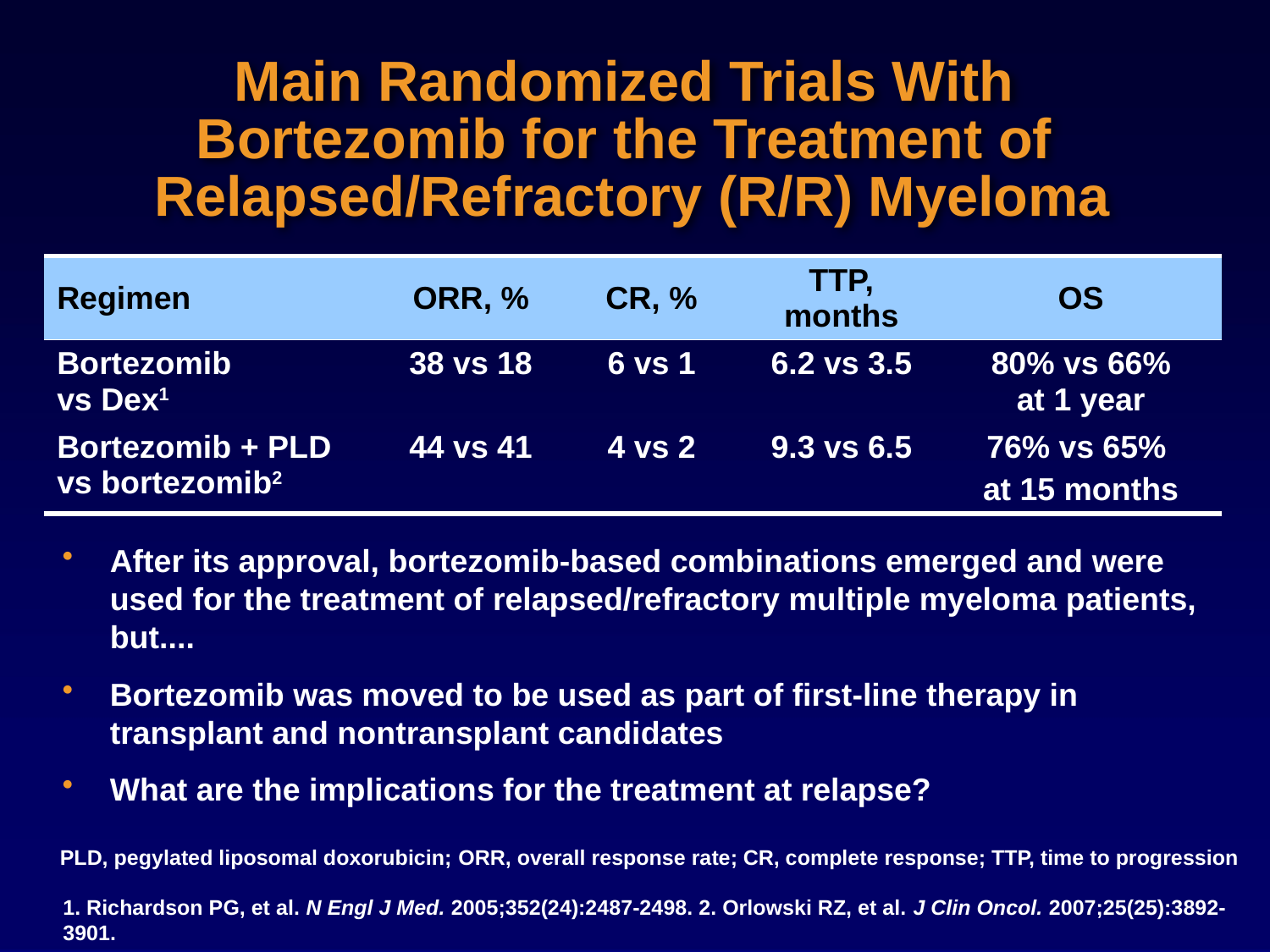

# Main Randomized Trials With Bortezomib for the Treatment of Relapsed/Refractory (R/R) Myeloma
| Regimen | ORR, % | CR, % | TTP, months | OS |
| --- | --- | --- | --- | --- |
| Bortezomib vs Dex1 | 38 vs 18 | 6 vs 1 | 6.2 vs 3.5 | 80% vs 66% at 1 year |
| Bortezomib + PLD vs bortezomib2 | 44 vs 41 | 4 vs 2 | 9.3 vs 6.5 | 76% vs 65% at 15 months |
After its approval, bortezomib-based combinations emerged and were used for the treatment of relapsed/refractory multiple myeloma patients, but....

Bortezomib was moved to be used as part of first-line therapy in transplant and nontransplant candidates

What are the implications for the treatment at relapse?

PLD, pegylated liposomal doxorubicin; ORR, overall response rate; CR, complete response; TTP, time to progression
1. Richardson PG, et al. N Engl J Med. 2005;352(24):2487-2498. 2. Orlowski RZ, et al. J Clin Oncol. 2007;25(25):3892-3901.